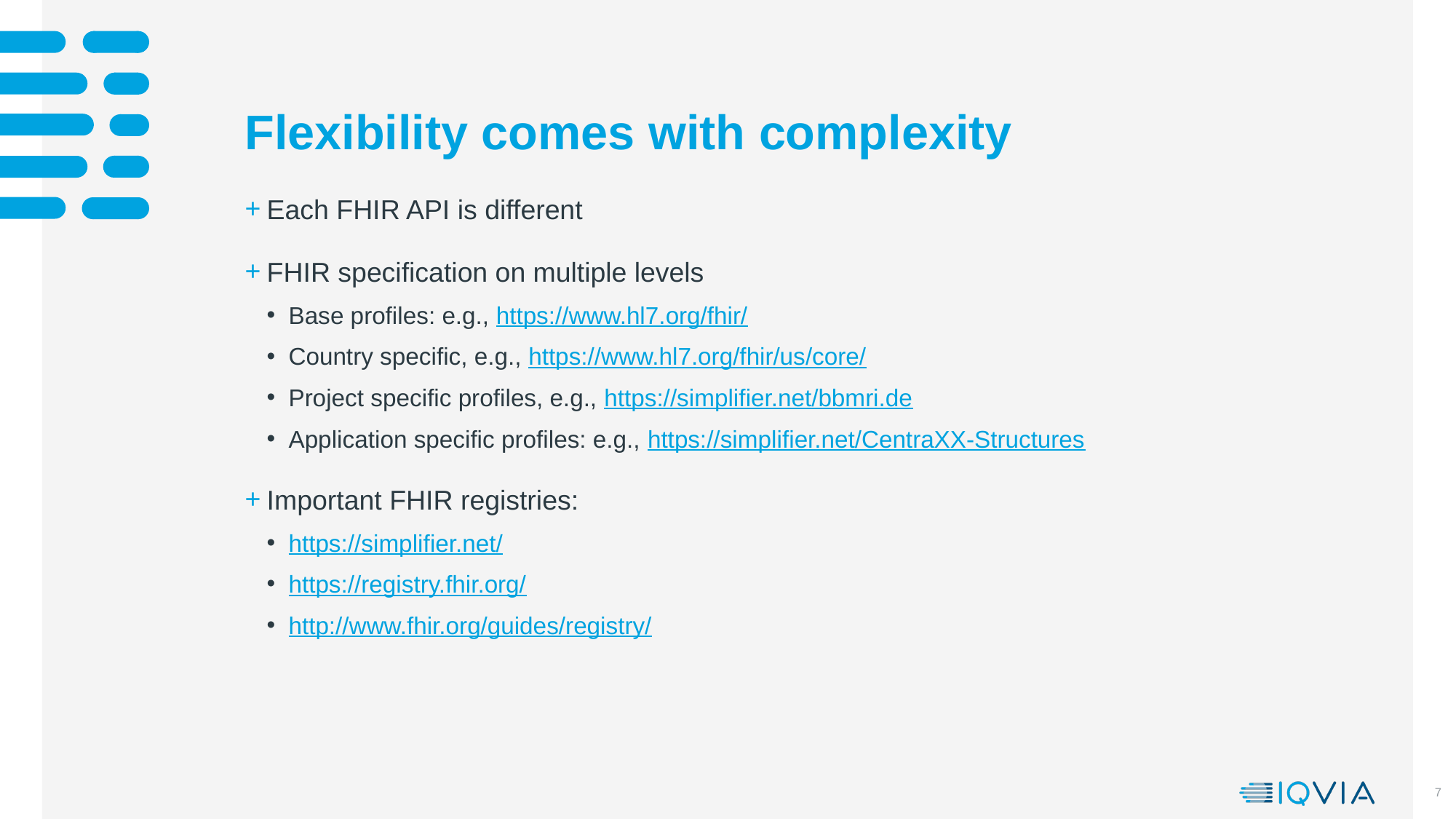

# Flexibility comes with complexity
Each FHIR API is different
FHIR specification on multiple levels
Base profiles: e.g., https://www.hl7.org/fhir/
Country specific, e.g., https://www.hl7.org/fhir/us/core/
Project specific profiles, e.g., https://simplifier.net/bbmri.de
Application specific profiles: e.g., https://simplifier.net/CentraXX-Structures
Important FHIR registries:
https://simplifier.net/
https://registry.fhir.org/
http://www.fhir.org/guides/registry/